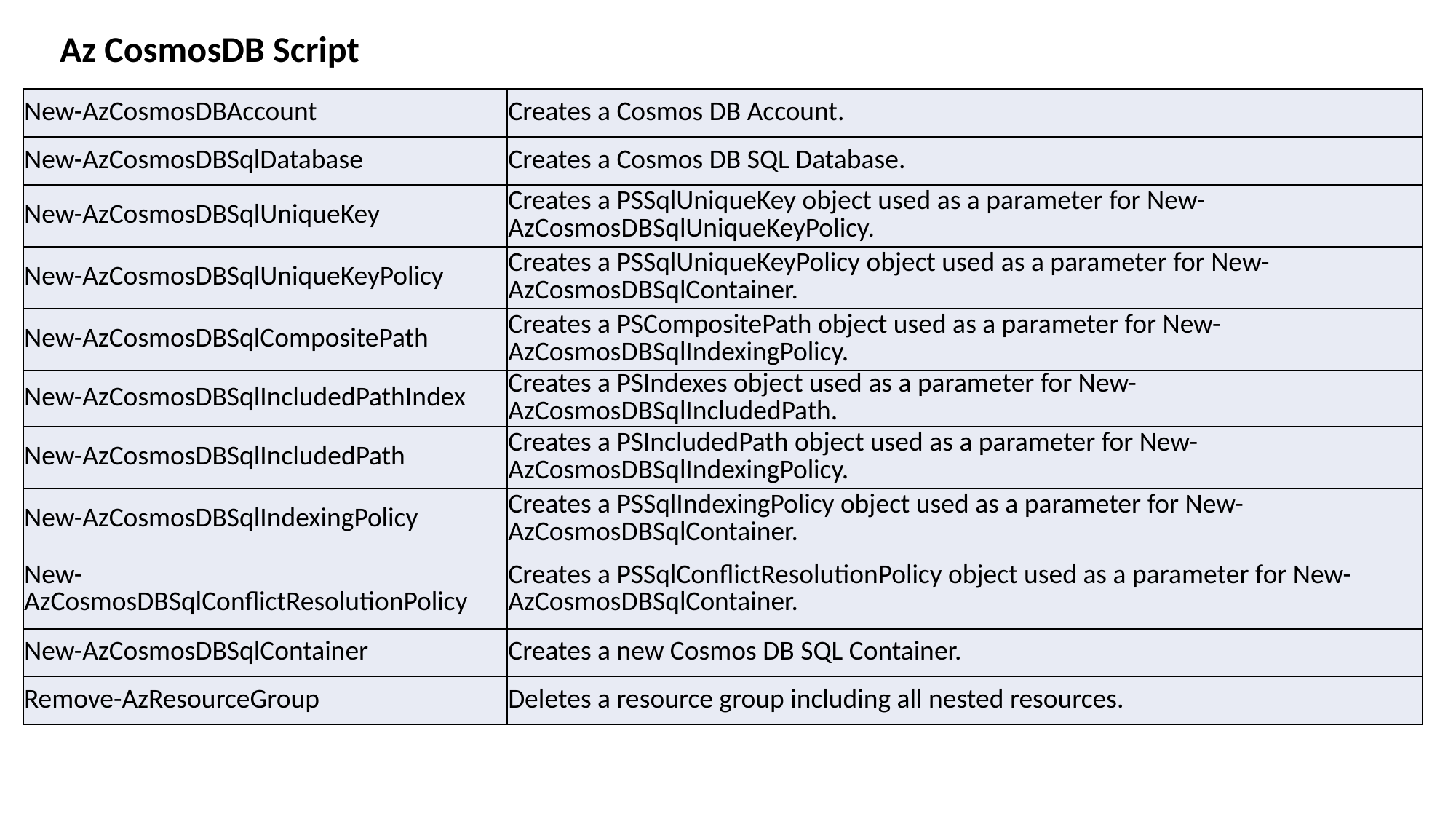

Az CosmosDB Script
| New-AzCosmosDBAccount | Creates a Cosmos DB Account. |
| --- | --- |
| New-AzCosmosDBSqlDatabase | Creates a Cosmos DB SQL Database. |
| New-AzCosmosDBSqlUniqueKey | Creates a PSSqlUniqueKey object used as a parameter for New-AzCosmosDBSqlUniqueKeyPolicy. |
| New-AzCosmosDBSqlUniqueKeyPolicy | Creates a PSSqlUniqueKeyPolicy object used as a parameter for New-AzCosmosDBSqlContainer. |
| New-AzCosmosDBSqlCompositePath | Creates a PSCompositePath object used as a parameter for New-AzCosmosDBSqlIndexingPolicy. |
| New-AzCosmosDBSqlIncludedPathIndex | Creates a PSIndexes object used as a parameter for New-AzCosmosDBSqlIncludedPath. |
| New-AzCosmosDBSqlIncludedPath | Creates a PSIncludedPath object used as a parameter for New-AzCosmosDBSqlIndexingPolicy. |
| New-AzCosmosDBSqlIndexingPolicy | Creates a PSSqlIndexingPolicy object used as a parameter for New-AzCosmosDBSqlContainer. |
| New-AzCosmosDBSqlConflictResolutionPolicy | Creates a PSSqlConflictResolutionPolicy object used as a parameter for New-AzCosmosDBSqlContainer. |
| New-AzCosmosDBSqlContainer | Creates a new Cosmos DB SQL Container. |
| Remove-AzResourceGroup | Deletes a resource group including all nested resources. |